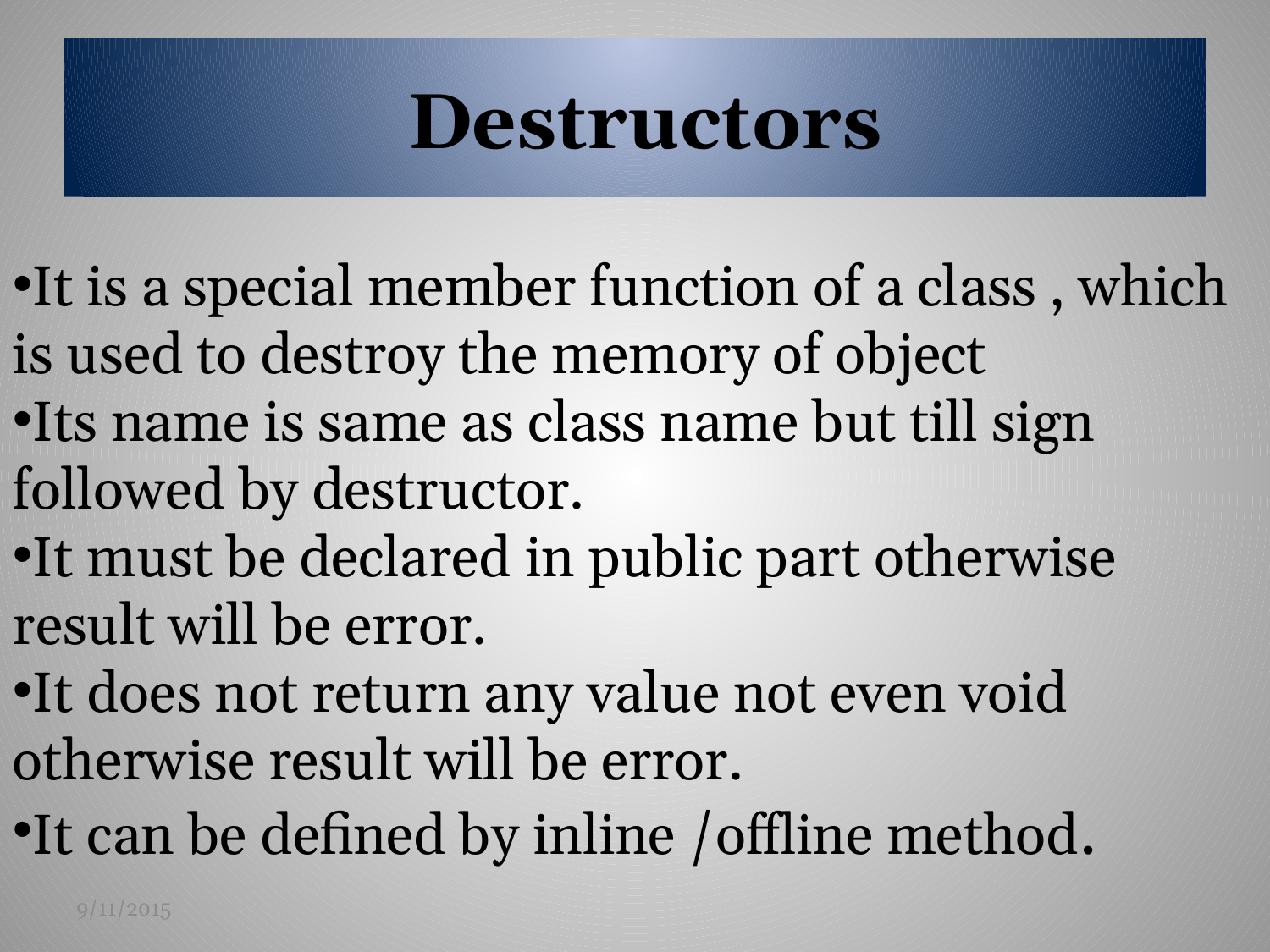

# Destructors
It is a special member function of a class , which is used to destroy the memory of object
Its name is same as class name but till sign followed by destructor.
It must be declared in public part otherwise result will be error.
It does not return any value not even void otherwise result will be error.
It can be defined by inline /offline method.
9/11/2015